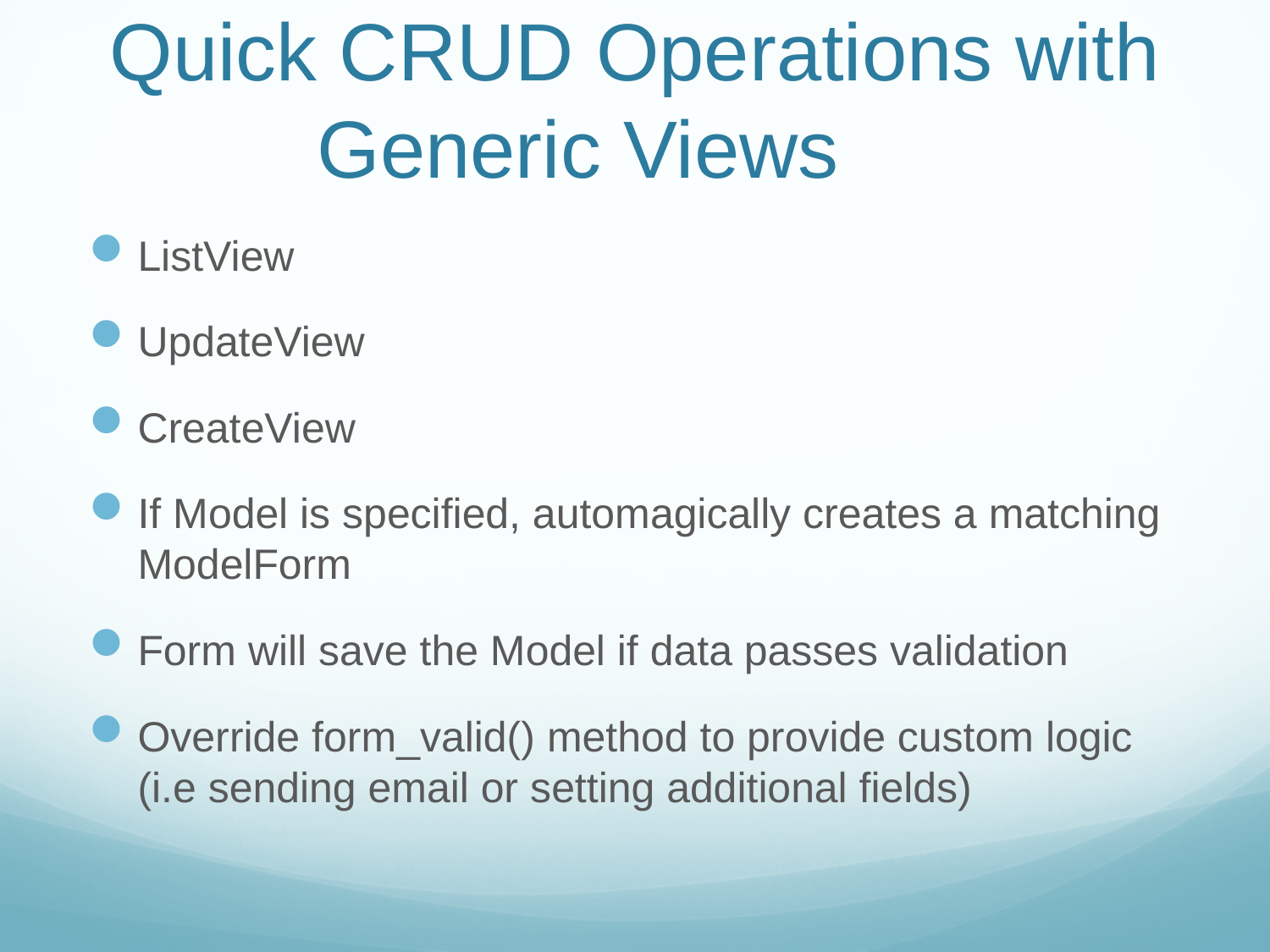

# Quick CRUD Operations with Generic Views
ListView
UpdateView
CreateView
If Model is specified, automagically creates a matching ModelForm
Form will save the Model if data passes validation
Override form_valid() method to provide custom logic (i.e sending email or setting additional fields)